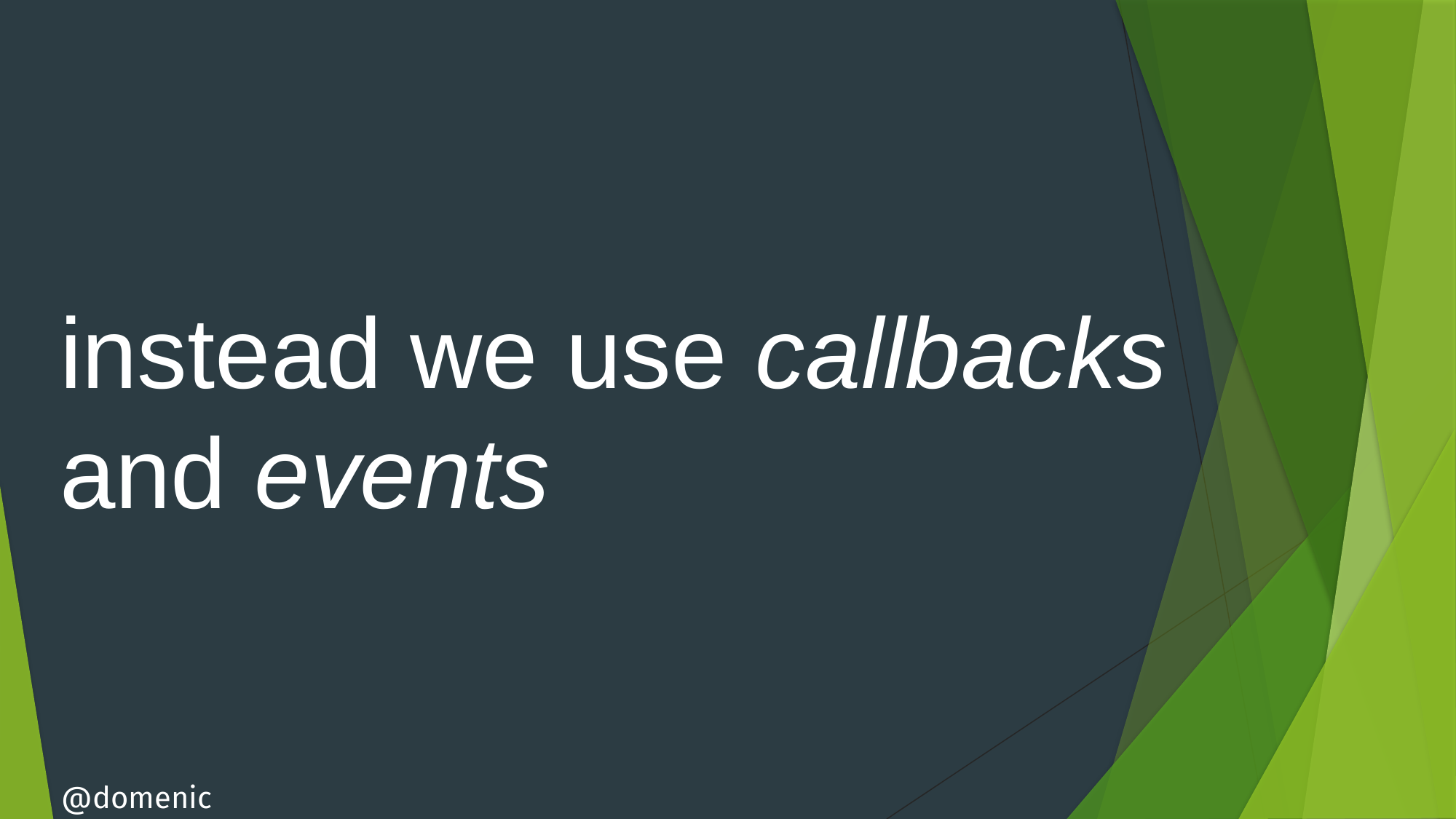

instead we use callbacks
and events
@domenic